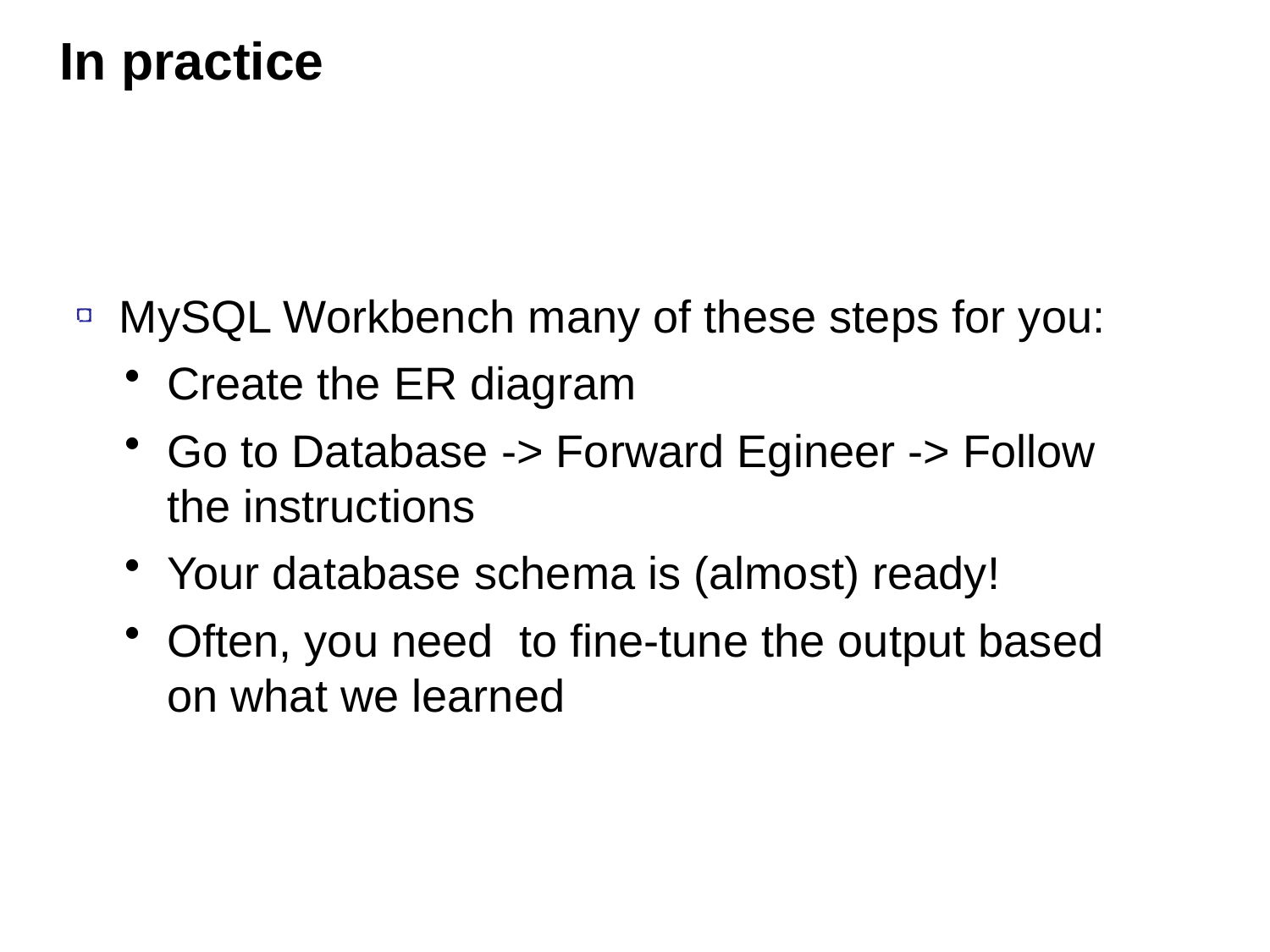

In practice
MySQL Workbench many of these steps for you:
Create the ER diagram
Go to Database -> Forward Egineer -> Follow the instructions
Your database schema is (almost) ready!
Often, you need  to fine-tune the output based on what we learned